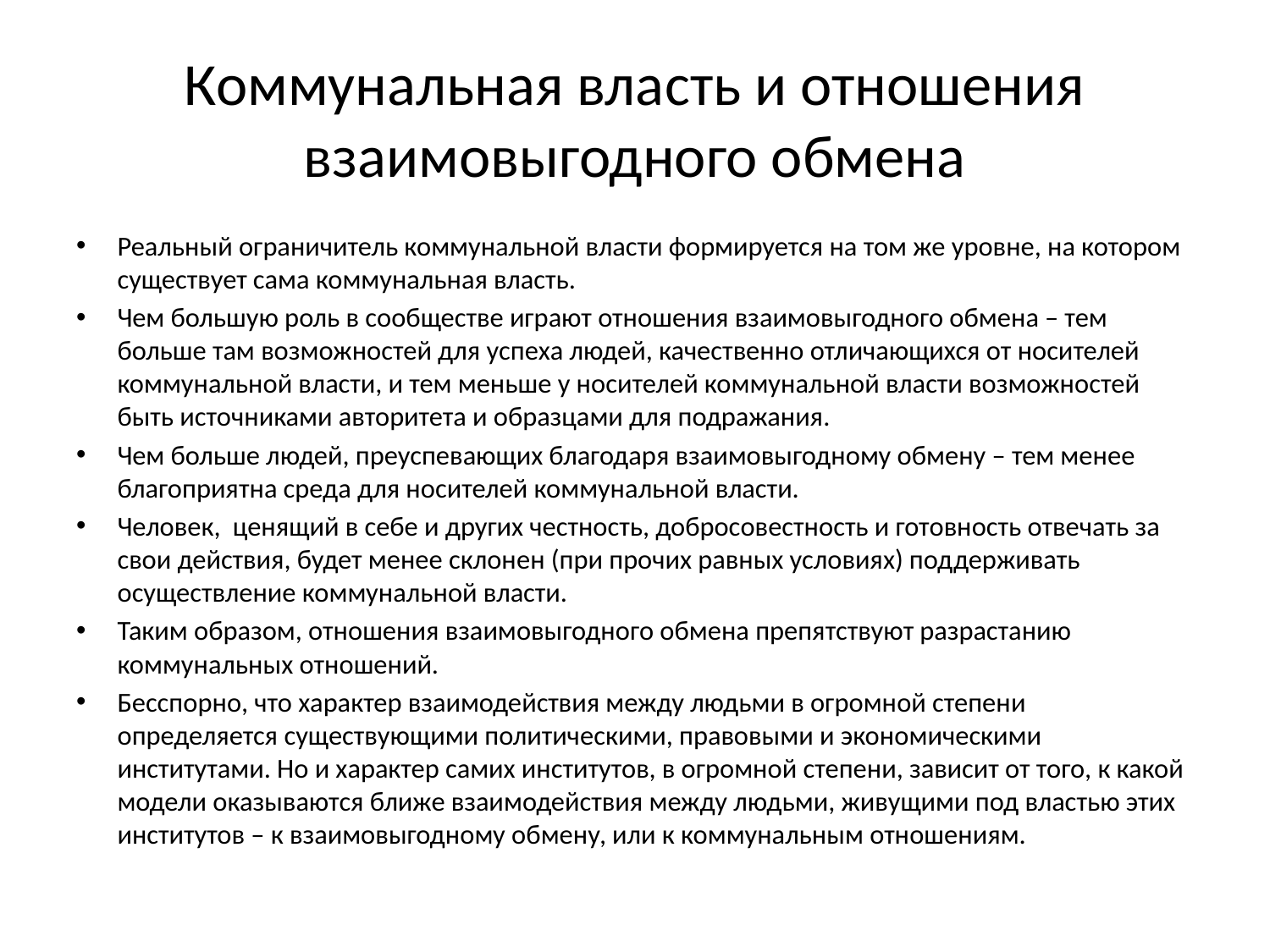

# Коммунальная власть и отношения взаимовыгодного обмена
Реальный ограничитель коммунальной власти формируется на том же уровне, на котором существует сама коммунальная власть.
Чем большую роль в сообществе играют отношения взаимовыгодного обмена – тем больше там возможностей для успеха людей, качественно отличающихся от носителей коммунальной власти, и тем меньше у носителей коммунальной власти возможностей быть источниками авторитета и образцами для подражания.
Чем больше людей, преуспевающих благодаря взаимовыгодному обмену – тем менее благоприятна среда для носителей коммунальной власти.
Человек,  ценящий в себе и других честность, добросовестность и готовность отвечать за свои действия, будет менее склонен (при прочих равных условиях) поддерживать осуществление коммунальной власти.
Таким образом, отношения взаимовыгодного обмена препятствуют разрастанию коммунальных отношений.
Бесспорно, что характер взаимодействия между людьми в огромной степени определяется существующими политическими, правовыми и экономическими институтами. Но и характер самих институтов, в огромной степени, зависит от того, к какой модели оказываются ближе взаимодействия между людьми, живущими под властью этих институтов – к взаимовыгодному обмену, или к коммунальным отношениям.